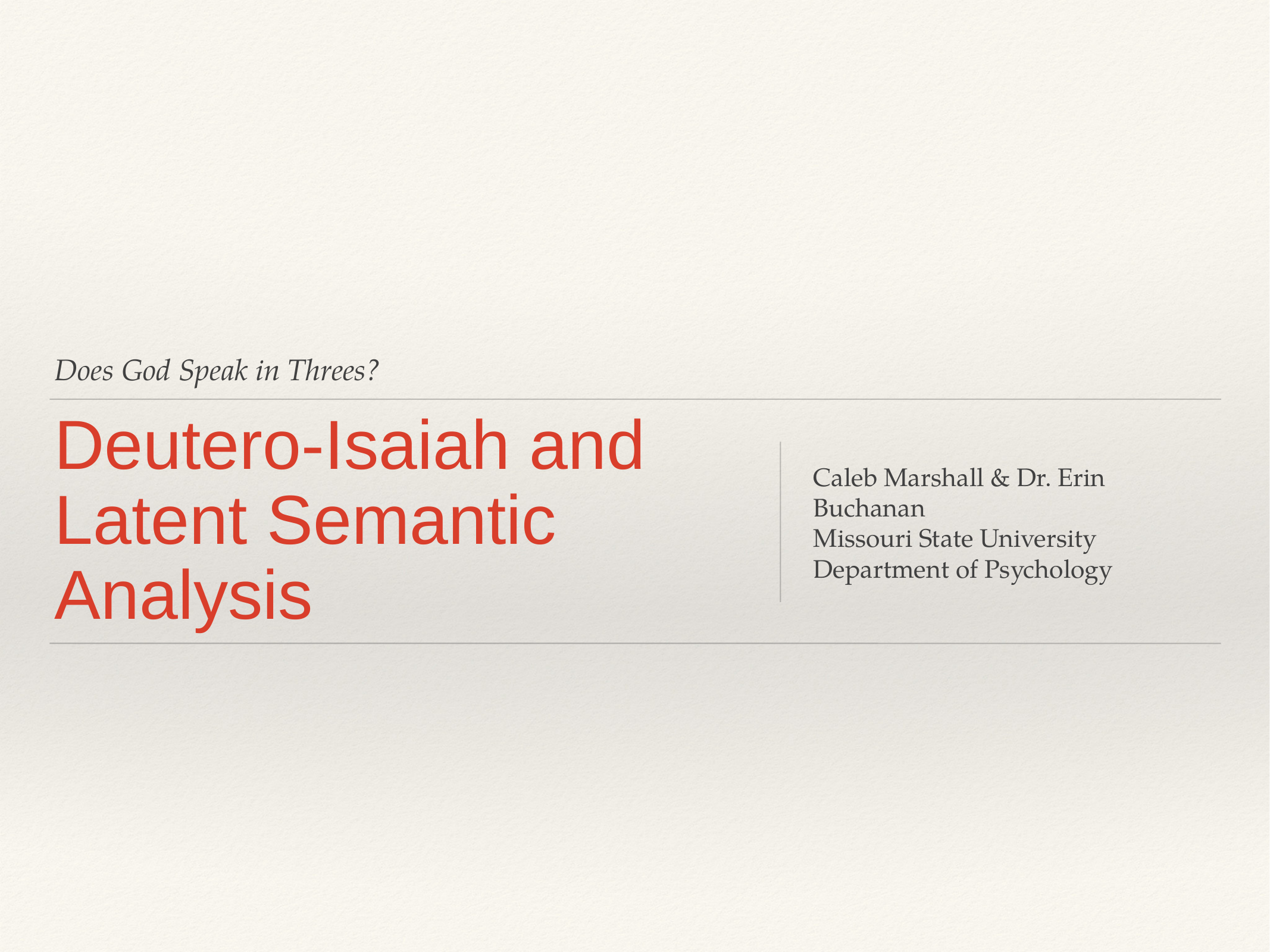

Does God Speak in Threes?
# Deutero-Isaiah and Latent Semantic Analysis
Caleb Marshall & Dr. Erin Buchanan
Missouri State University
Department of Psychology